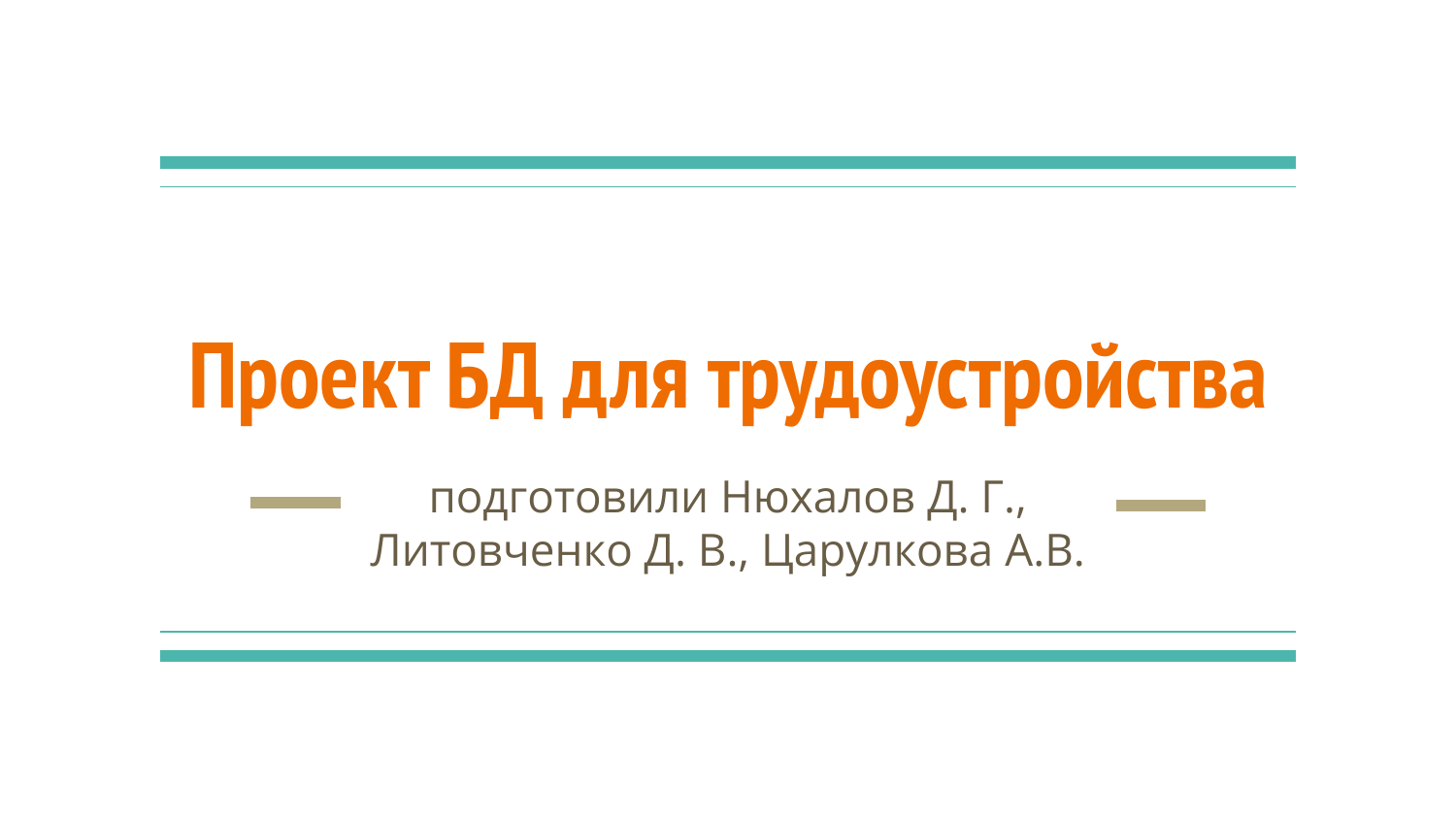

# Проект БД для трудоустройства
подготовили Нюхалов Д. Г., Литовченко Д. В., Царулкова А.В.